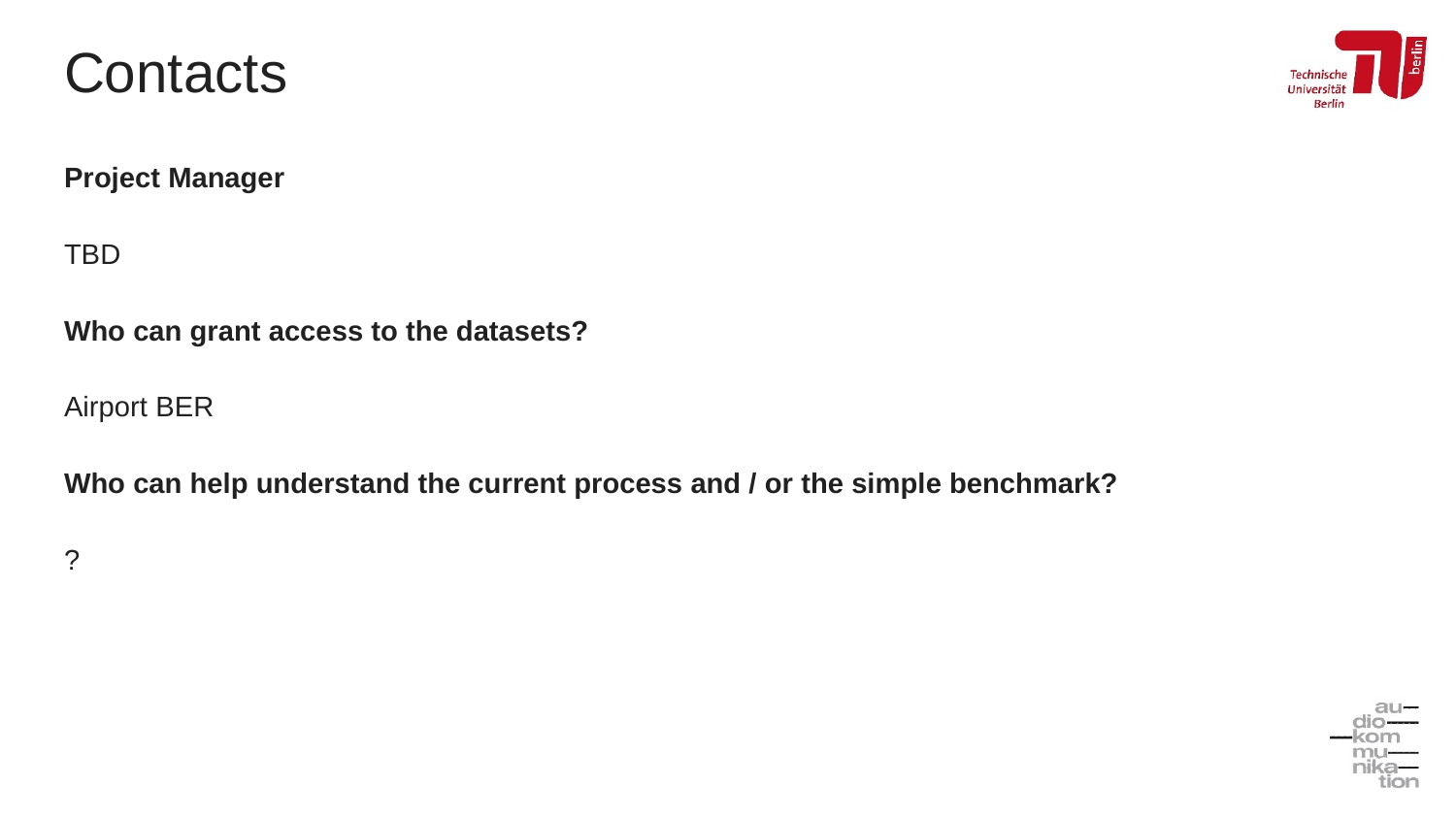

# Contacts
Project Manager
TBD
Who can grant access to the datasets?
Airport BER
Who can help understand the current process and / or the simple benchmark?
?